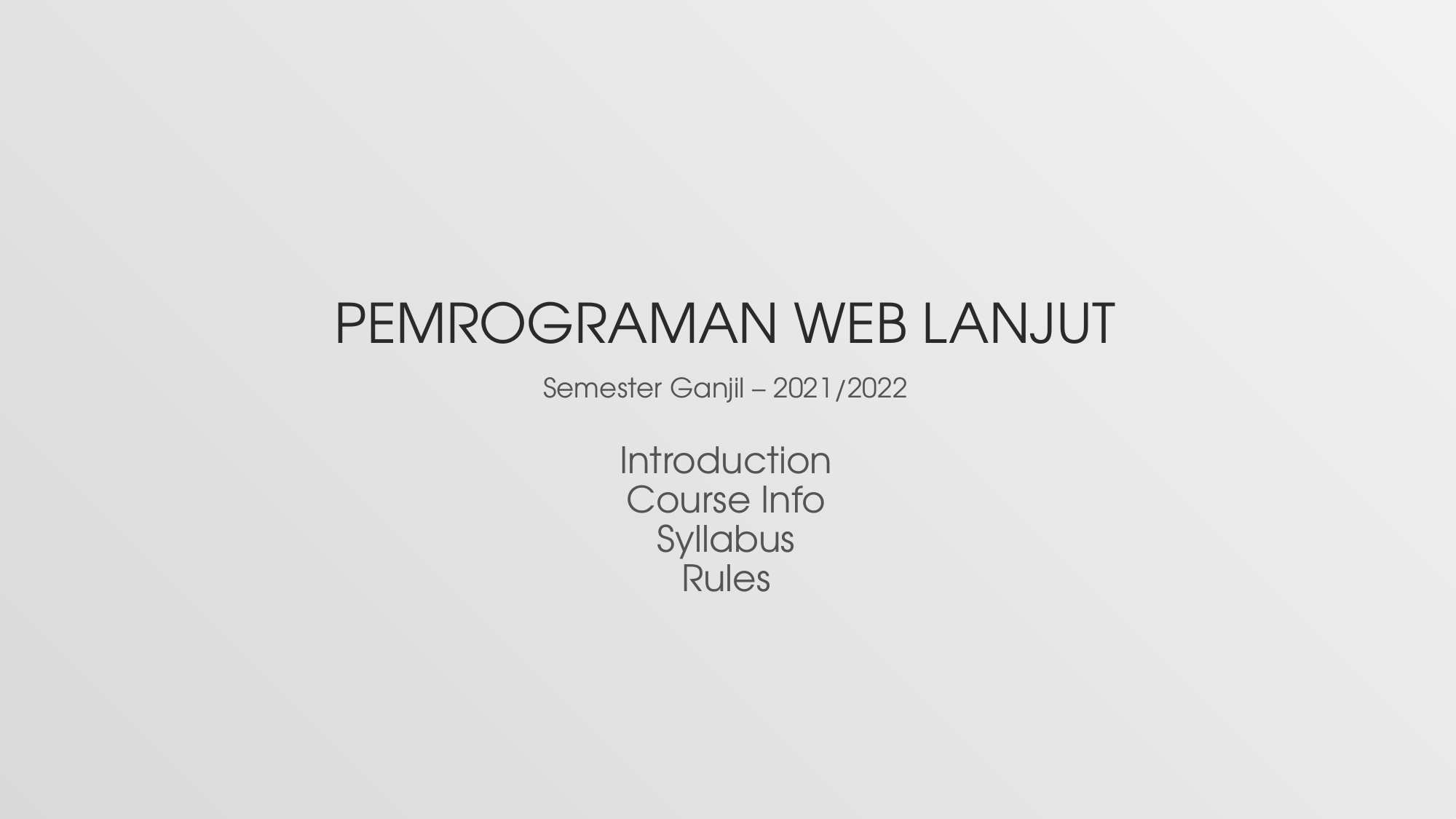

Pemrograman WEB LANJUT
Semester Ganjil – 2021/2022
Introduction
Course Info
Syllabus
Rules